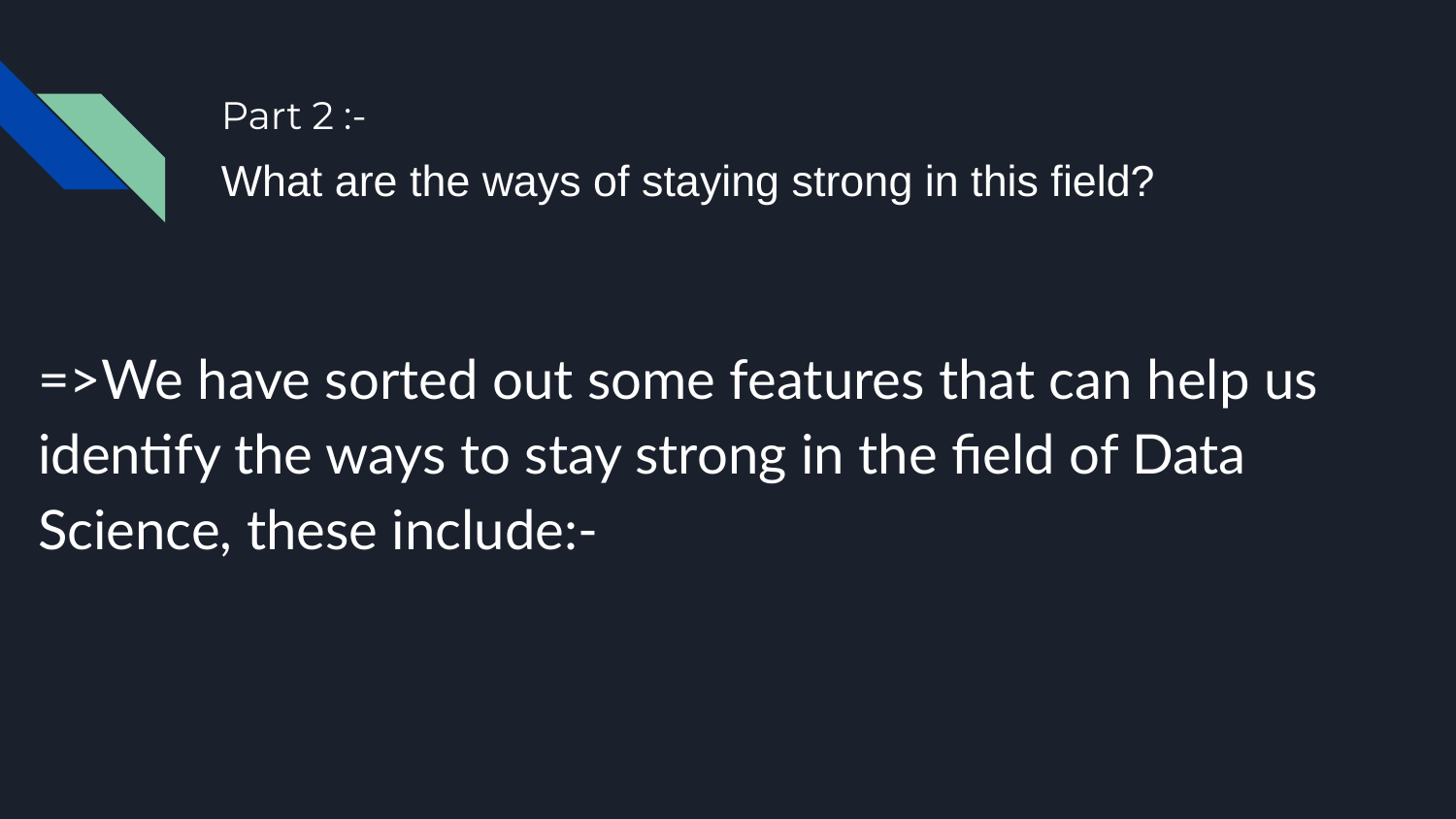

# Part 2 :-
What are the ways of staying strong in this field?

=>We have sorted out some features that can help us identify the ways to stay strong in the field of Data Science, these include:-